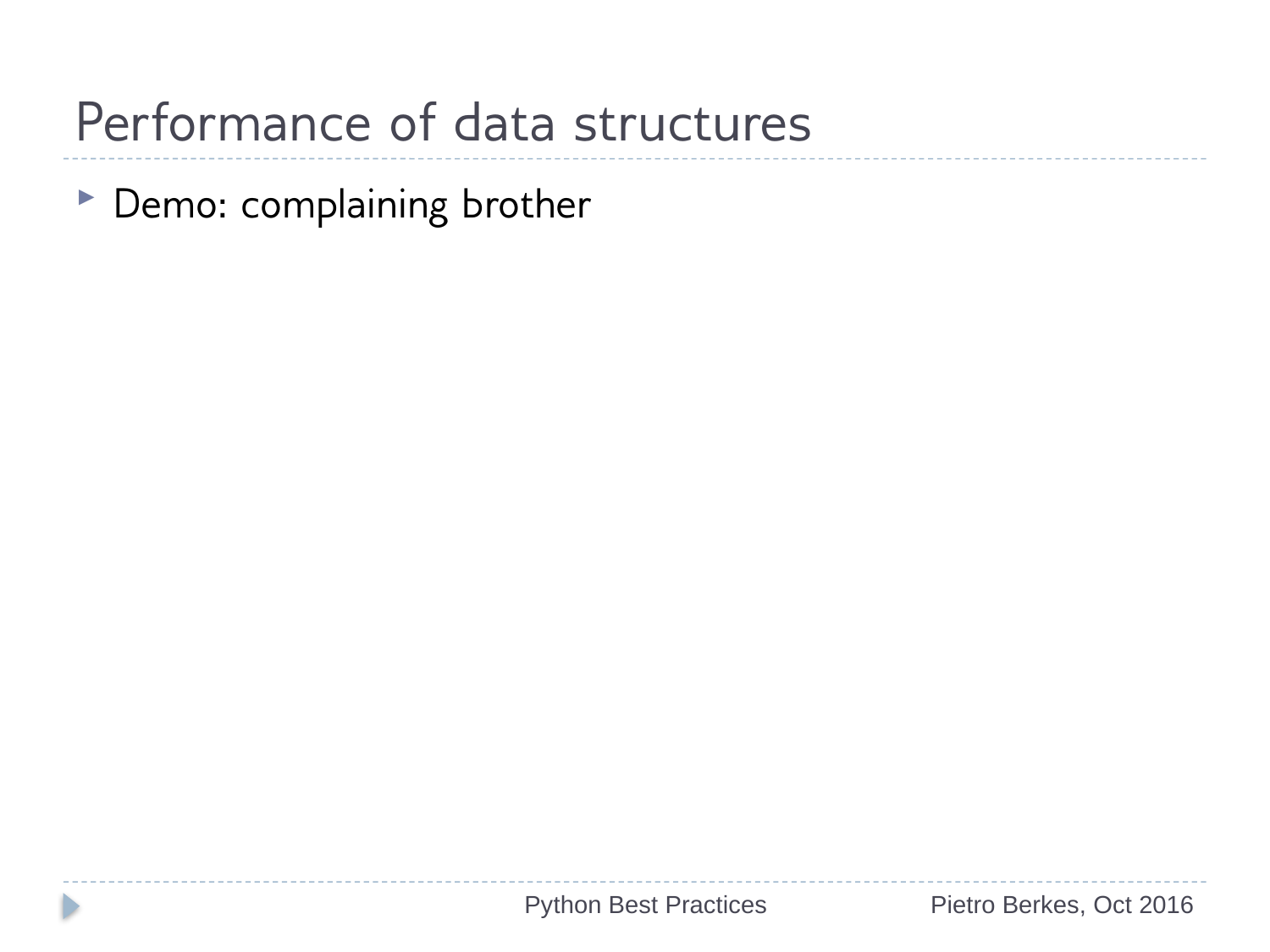

# Performance of data structures
Demo: complaining brother
Python Best Practices
Pietro Berkes, Oct 2016